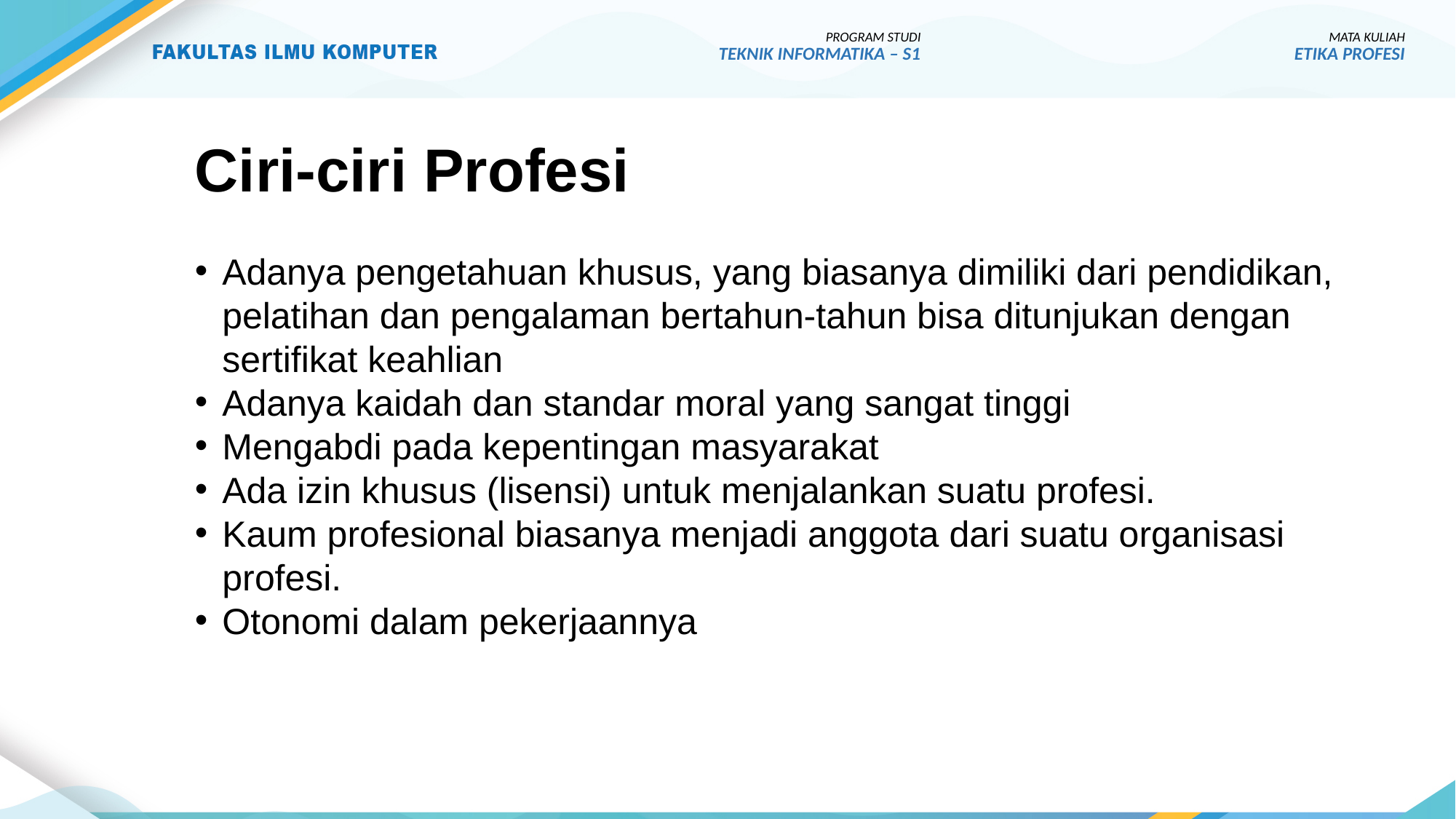

PROGRAM STUDI
TEKNIK INFORMATIKA – S1
MATA KULIAH
ETIKA PROFESI
# Ciri-ciri Profesi
Adanya pengetahuan khusus, yang biasanya dimiliki dari pendidikan, pelatihan dan pengalaman bertahun-tahun bisa ditunjukan dengan sertifikat keahlian
Adanya kaidah dan standar moral yang sangat tinggi
Mengabdi pada kepentingan masyarakat
Ada izin khusus (lisensi) untuk menjalankan suatu profesi.
Kaum profesional biasanya menjadi anggota dari suatu organisasi profesi.
Otonomi dalam pekerjaannya